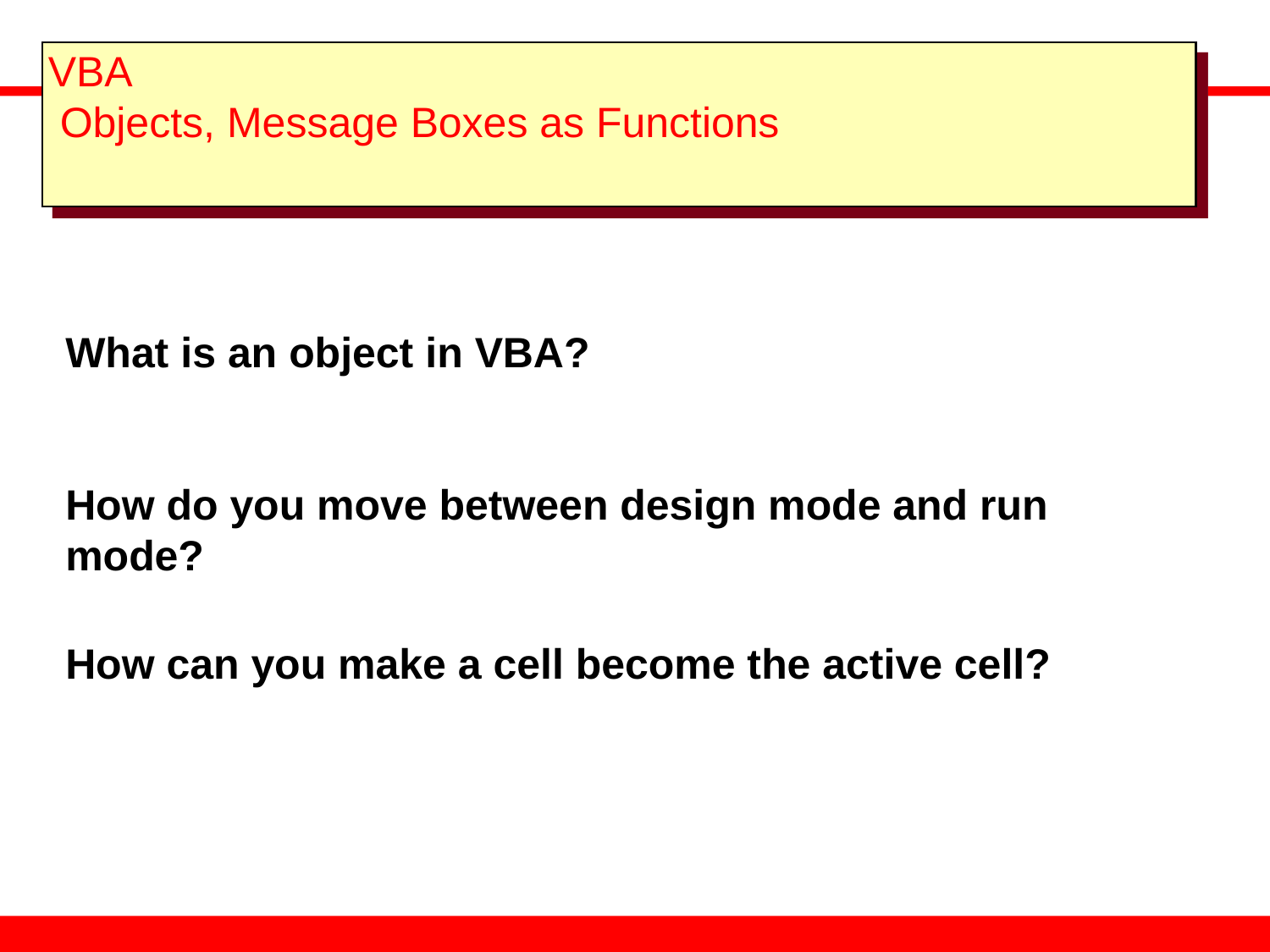

# VBA Objects, Message Boxes as Functions

What is an object in VBA?

How do you move between design mode and run mode?

How can you make a cell become the active cell?